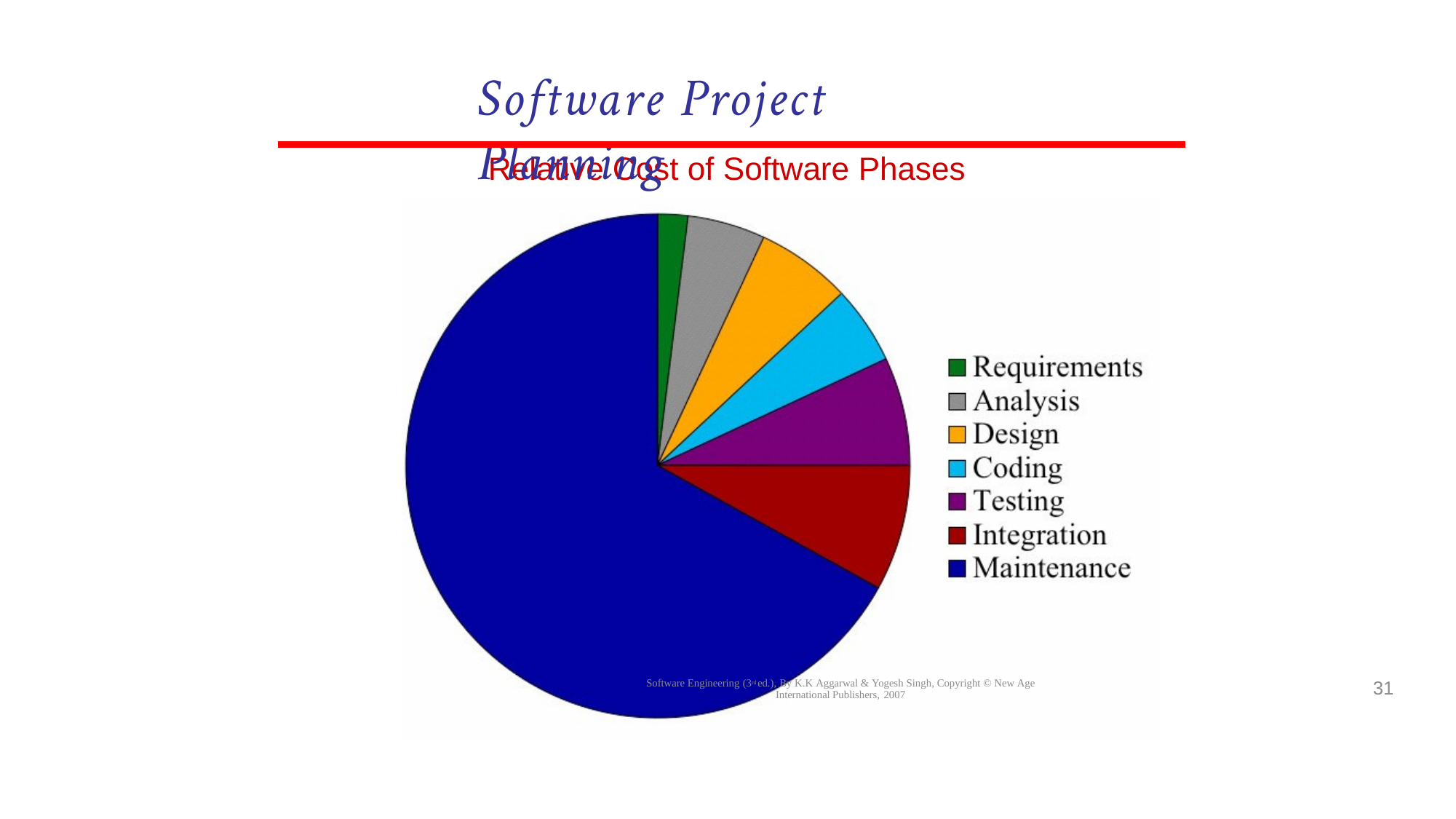

Software Project Planning

Relative Cost of Software Phases

Software Engineering (3rd ed.), By K.K Aggarwal & Yogesh Singh, Copyright © New Age International Publishers, 2007
31